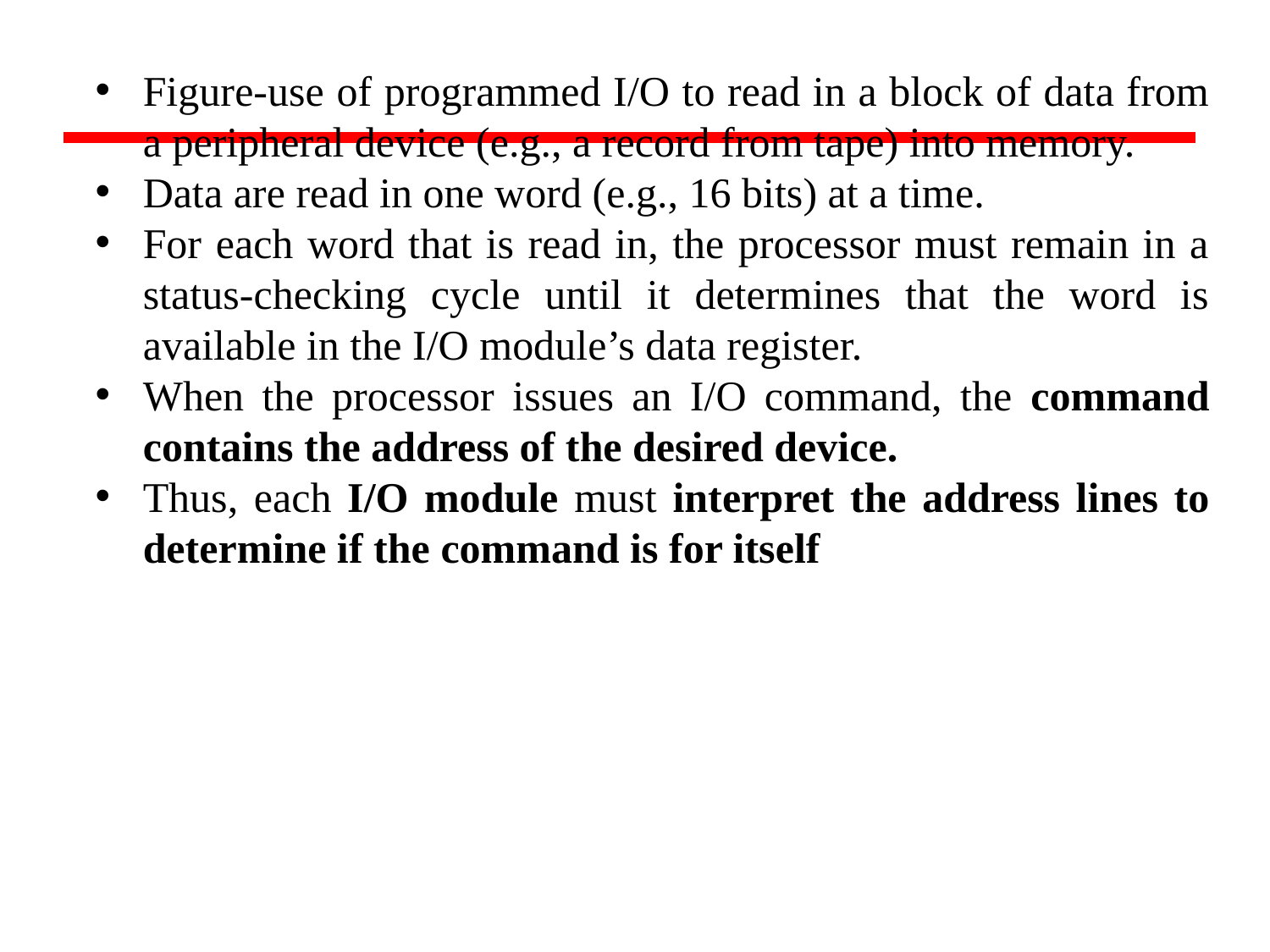

Figure-use of programmed I/O to read in a block of data from a peripheral device (e.g., a record from tape) into memory.
Data are read in one word (e.g., 16 bits) at a time.
For each word that is read in, the processor must remain in a status-checking cycle until it determines that the word is available in the I/O module’s data register.
When the processor issues an I/O command, the command contains the address of the desired device.
Thus, each I/O module must interpret the address lines to determine if the command is for itself